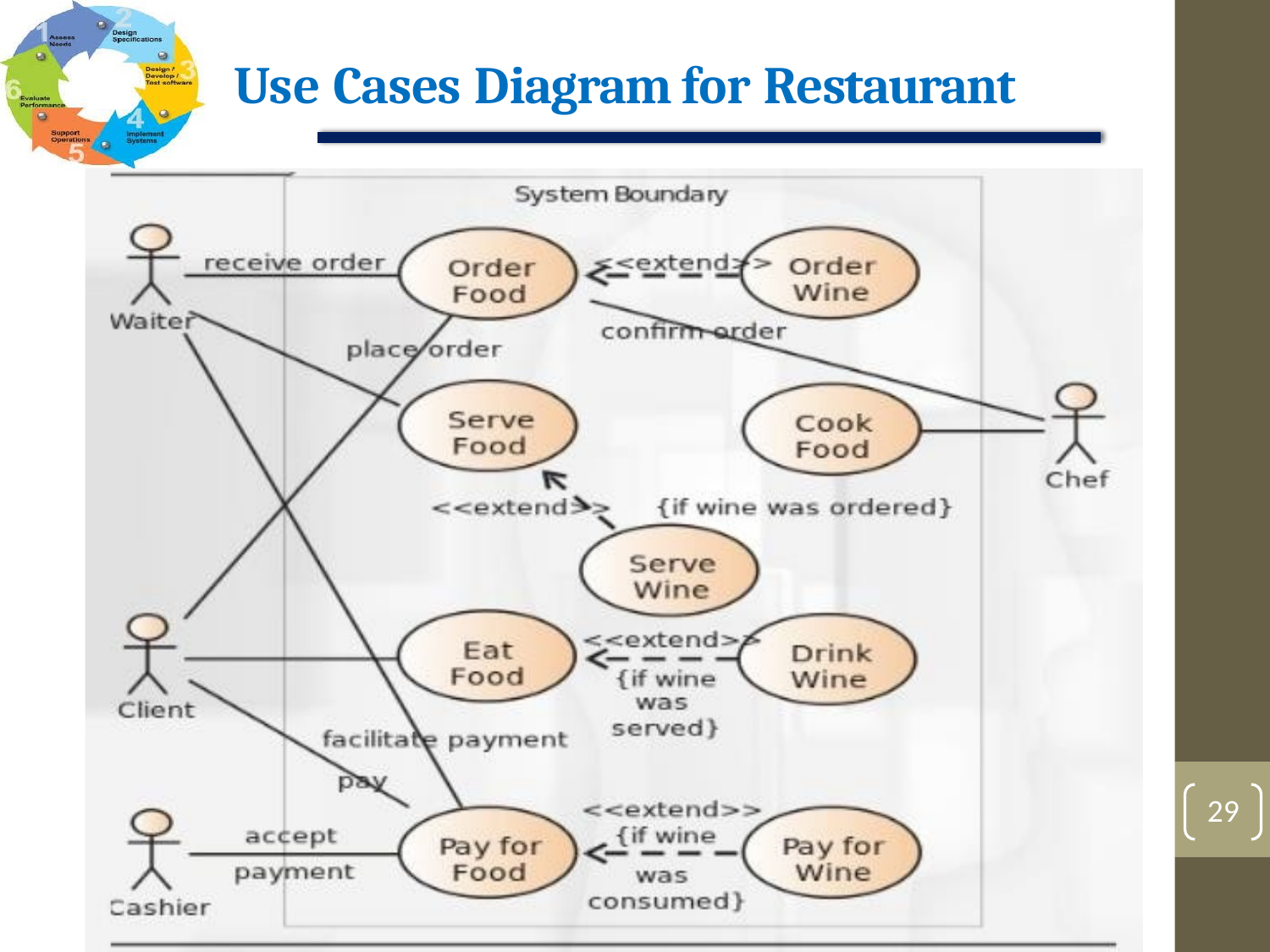

# Use Cases Diagram for Restaurant

29